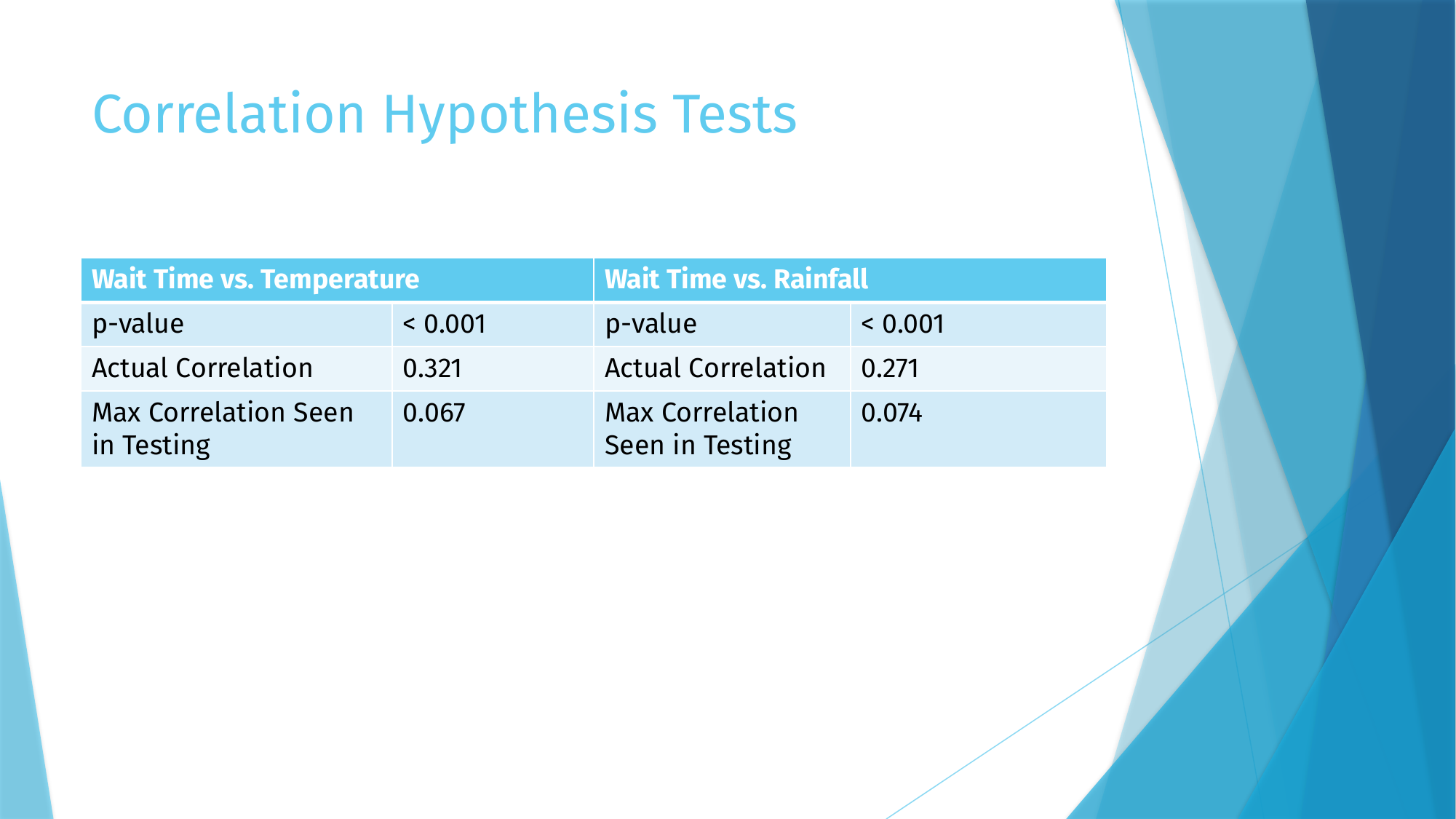

# Correlation Hypothesis Tests
| Wait Time vs. Temperature |  | Wait Time vs. Rainfall |  |
| --- | --- | --- | --- |
| p-value | < 0.001 | p-value | < 0.001 |
| Actual Correlation | 0.321 | Actual Correlation | 0.271 |
| Max Correlation Seen in Testing | 0.067 | Max Correlation Seen in Testing | 0.074 |